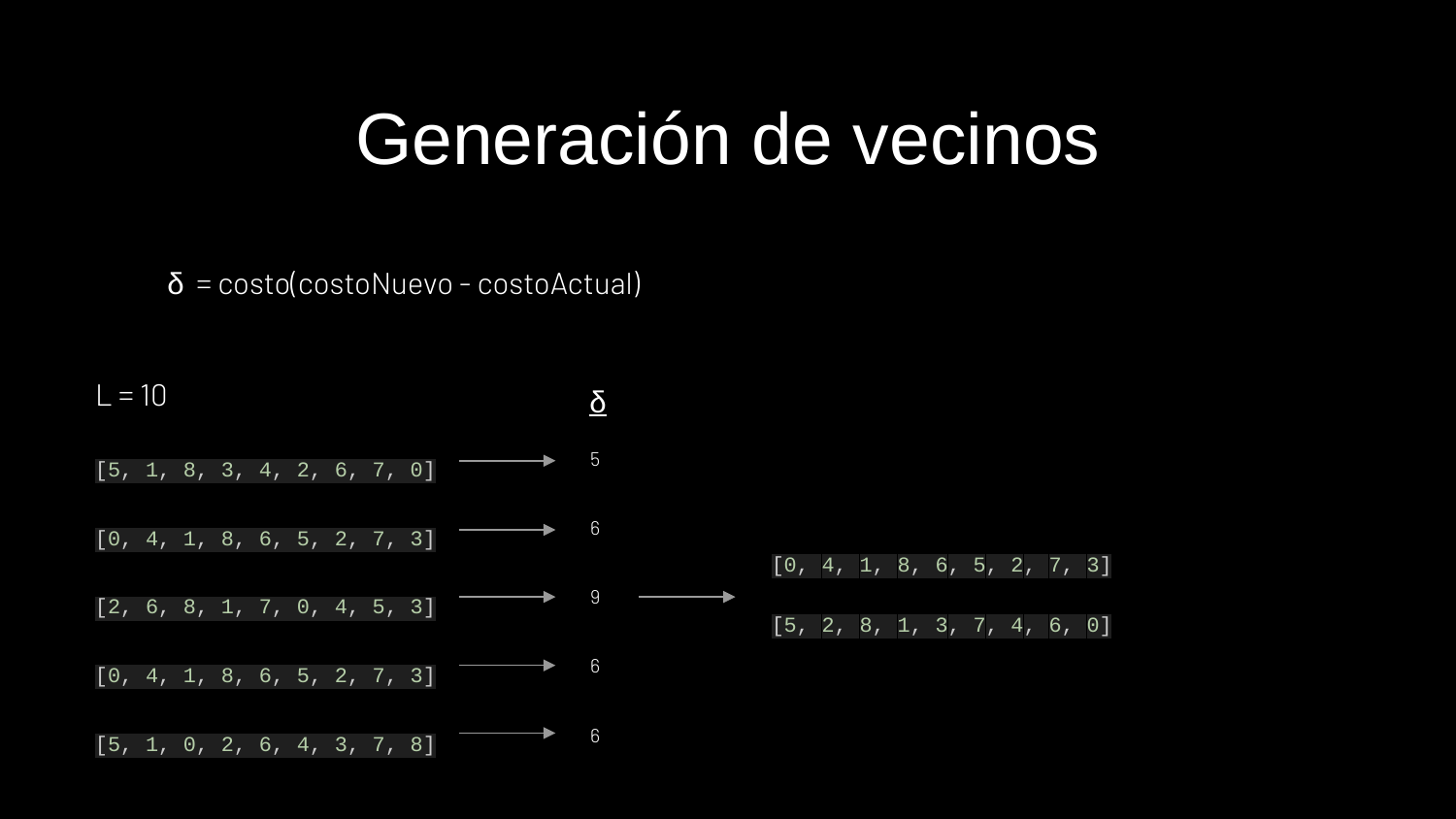

# Generación de vecinos
δ  = costo(costoNuevo - costoActual)
L = 10
δ
[5, 1, 8, 3, 4, 2, 6, 7, 0]

[0, 4, 1, 8, 6, 5, 2, 7, 3]

[2, 6, 8, 1, 7, 0, 4, 5, 3]

[0, 4, 1, 8, 6, 5, 2, 7, 3]

[5, 1, 0, 2, 6, 4, 3, 7, 8]

5

6

9

6

6

[0, 4, 1, 8, 6, 5, 2, 7, 3]

[5, 2, 8, 1, 3, 7, 4, 6, 0]